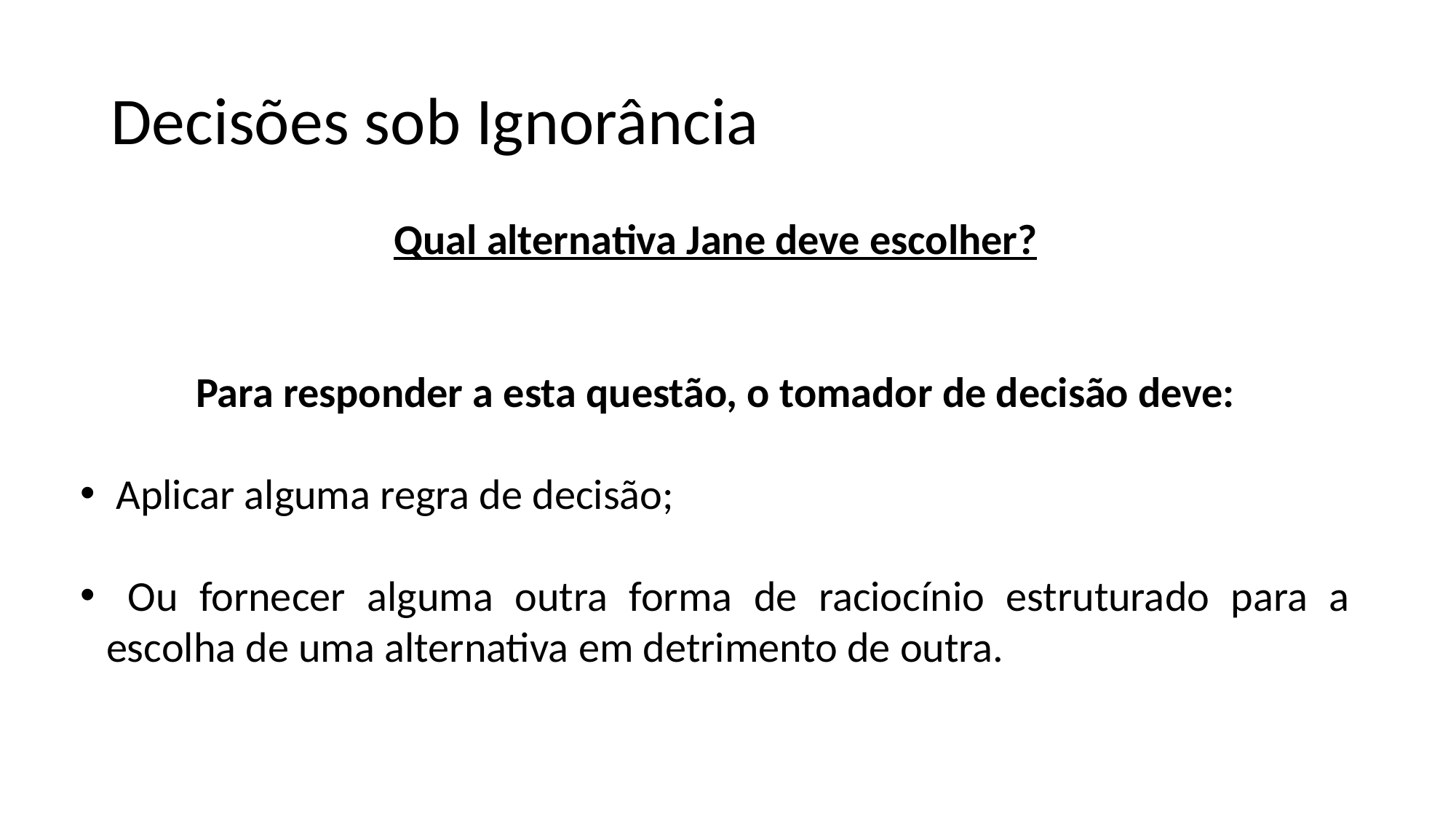

# Decisões sob Ignorância
Qual alternativa Jane deve escolher?

Para responder a esta questão, o tomador de decisão deve:

 Aplicar alguma regra de decisão;

 Ou fornecer alguma outra forma de raciocínio estruturado para a escolha de uma alternativa em detrimento de outra.